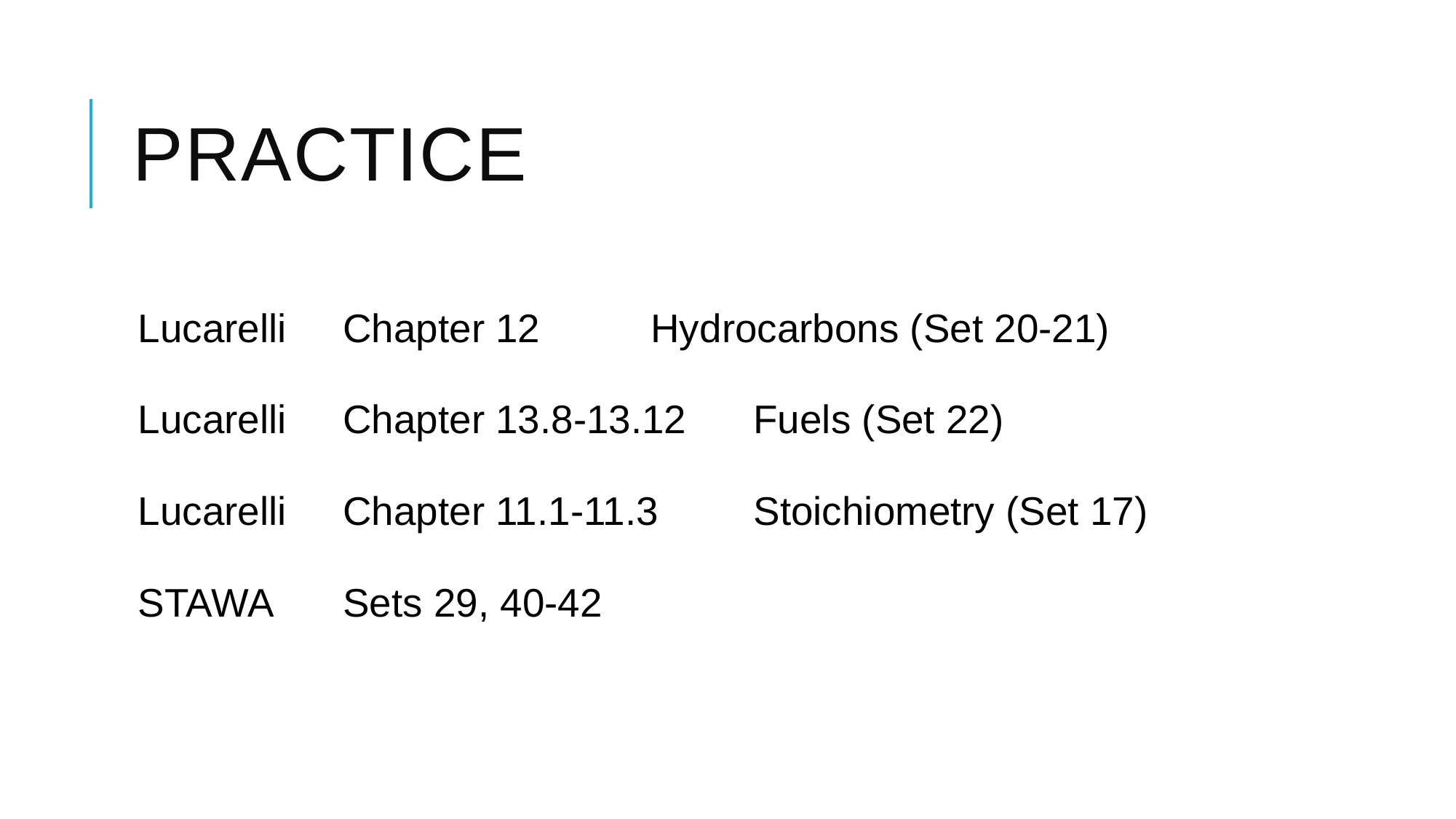

# Practice
Lucarelli	Chapter 12 			Hydrocarbons (Set 20-21)
Lucarelli	Chapter 13.8-13.12	Fuels (Set 22)
Lucarelli	Chapter 11.1-11.3		Stoichiometry (Set 17)
STAWA	Sets 29, 40-42